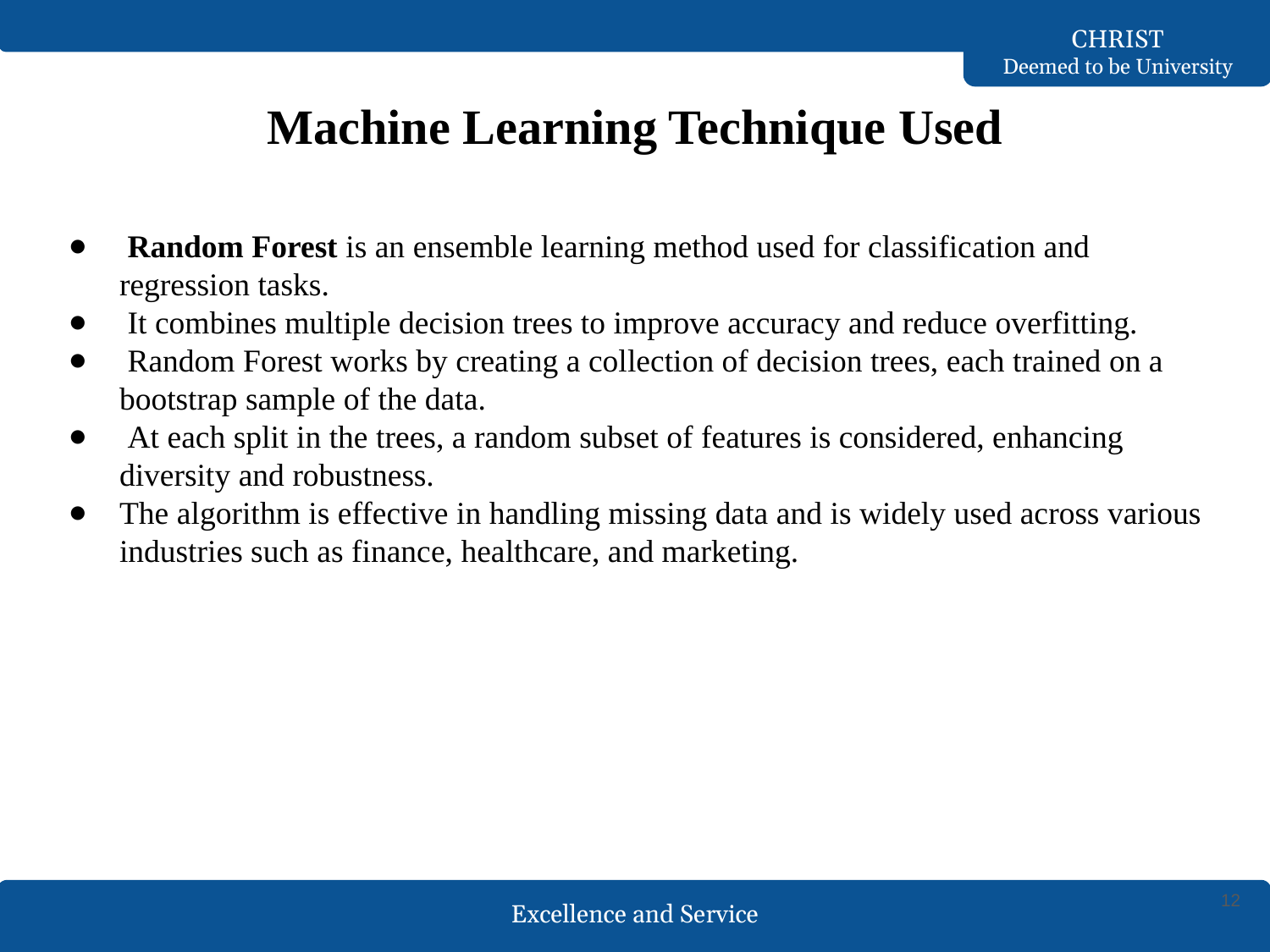

# Machine Learning Technique Used
 Random Forest is an ensemble learning method used for classification and regression tasks.
 It combines multiple decision trees to improve accuracy and reduce overfitting.
 Random Forest works by creating a collection of decision trees, each trained on a bootstrap sample of the data.
 At each split in the trees, a random subset of features is considered, enhancing diversity and robustness.
The algorithm is effective in handling missing data and is widely used across various industries such as finance, healthcare, and marketing.
12